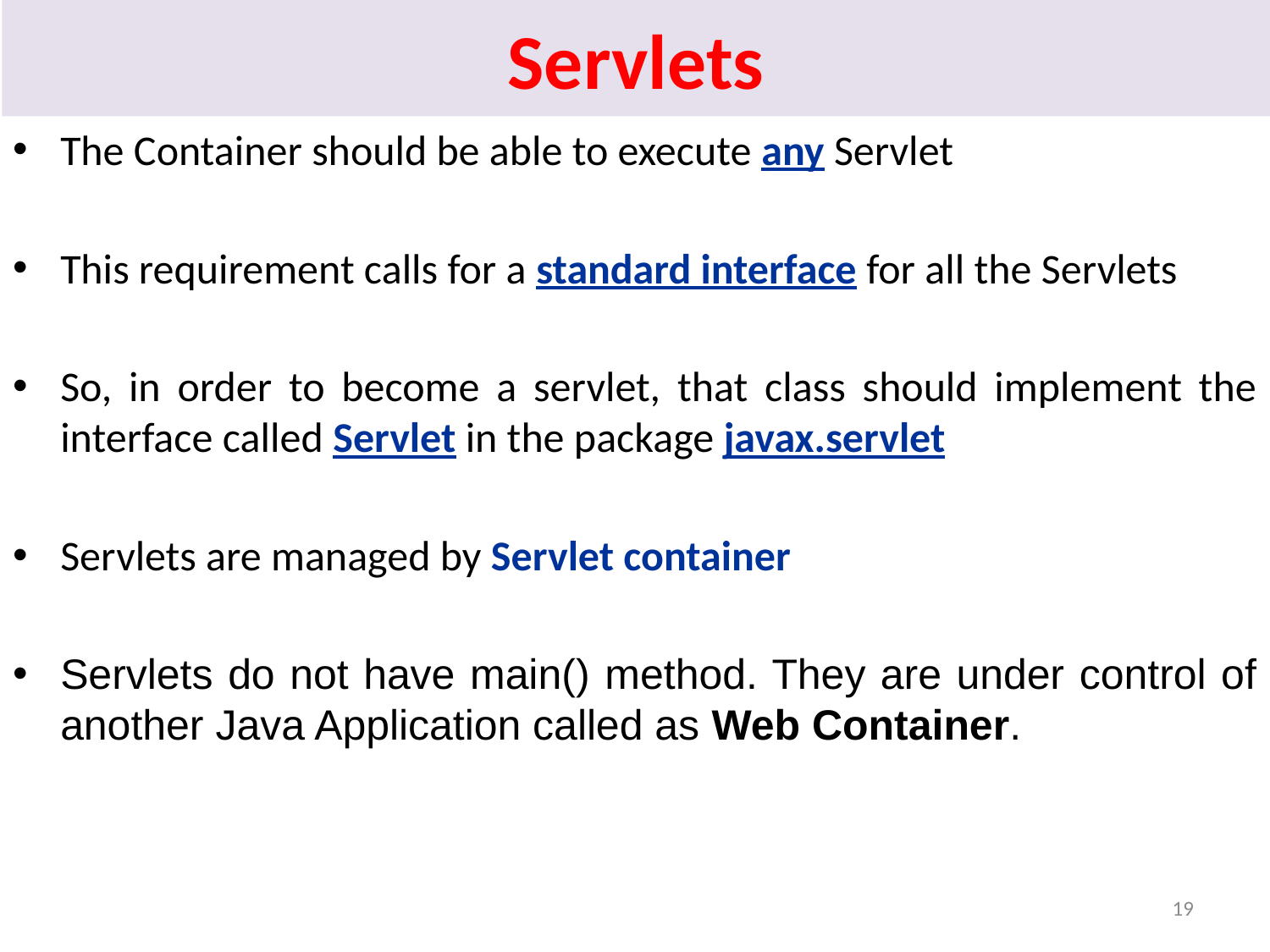

# Servlets
The Container should be able to execute any Servlet

This requirement calls for a standard interface for all the Servlets

So, in order to become a servlet, that class should implement the interface called Servlet in the package javax.servlet

Servlets are managed by Servlet container

Servlets do not have main() method. They are under control of another Java Application called as Web Container.

19